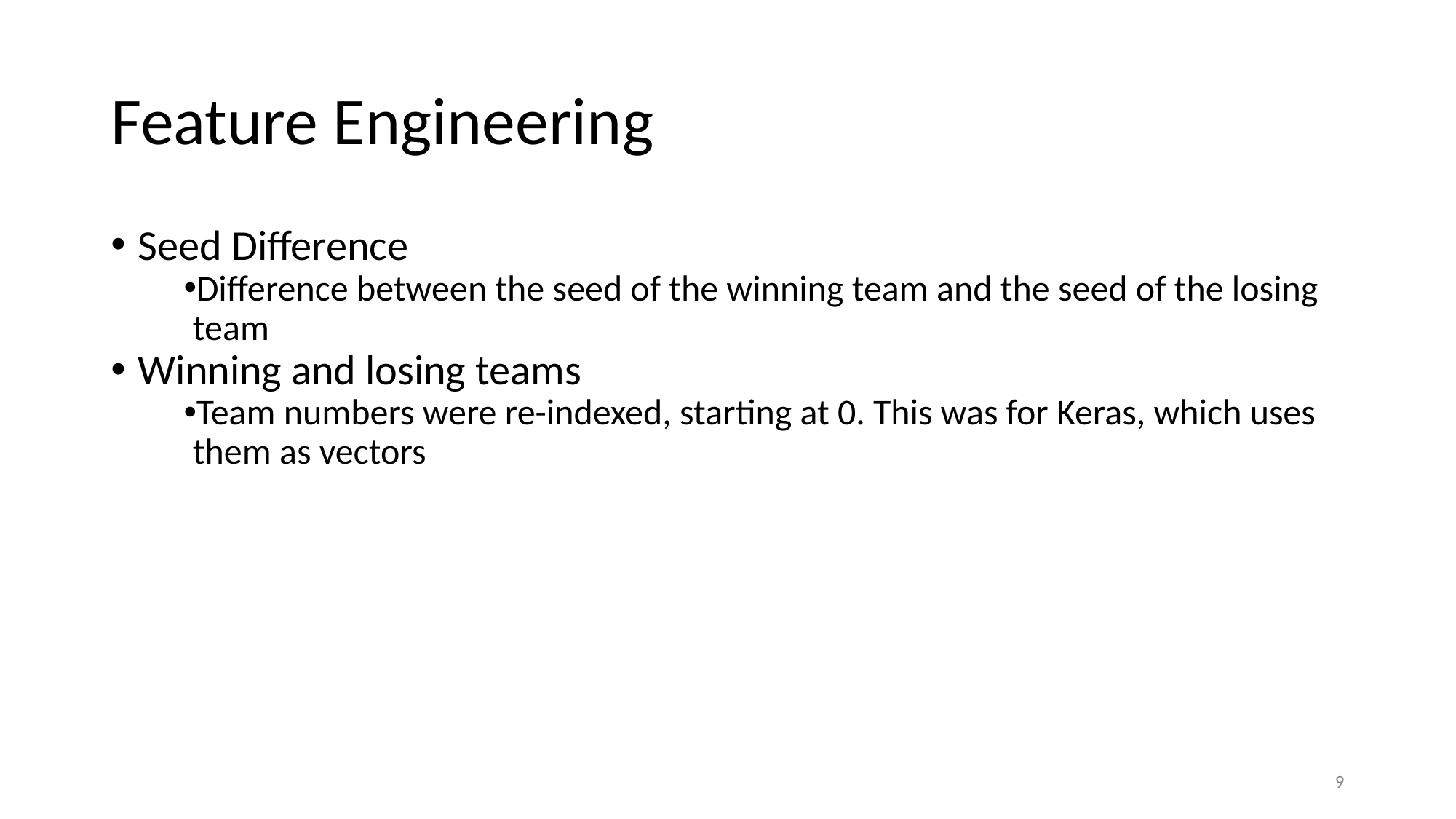

# Feature Engineering
Seed Difference
Difference between the seed of the winning team and the seed of the losing team
Winning and losing teams
Team numbers were re-indexed, starting at 0. This was for Keras, which uses them as vectors
9